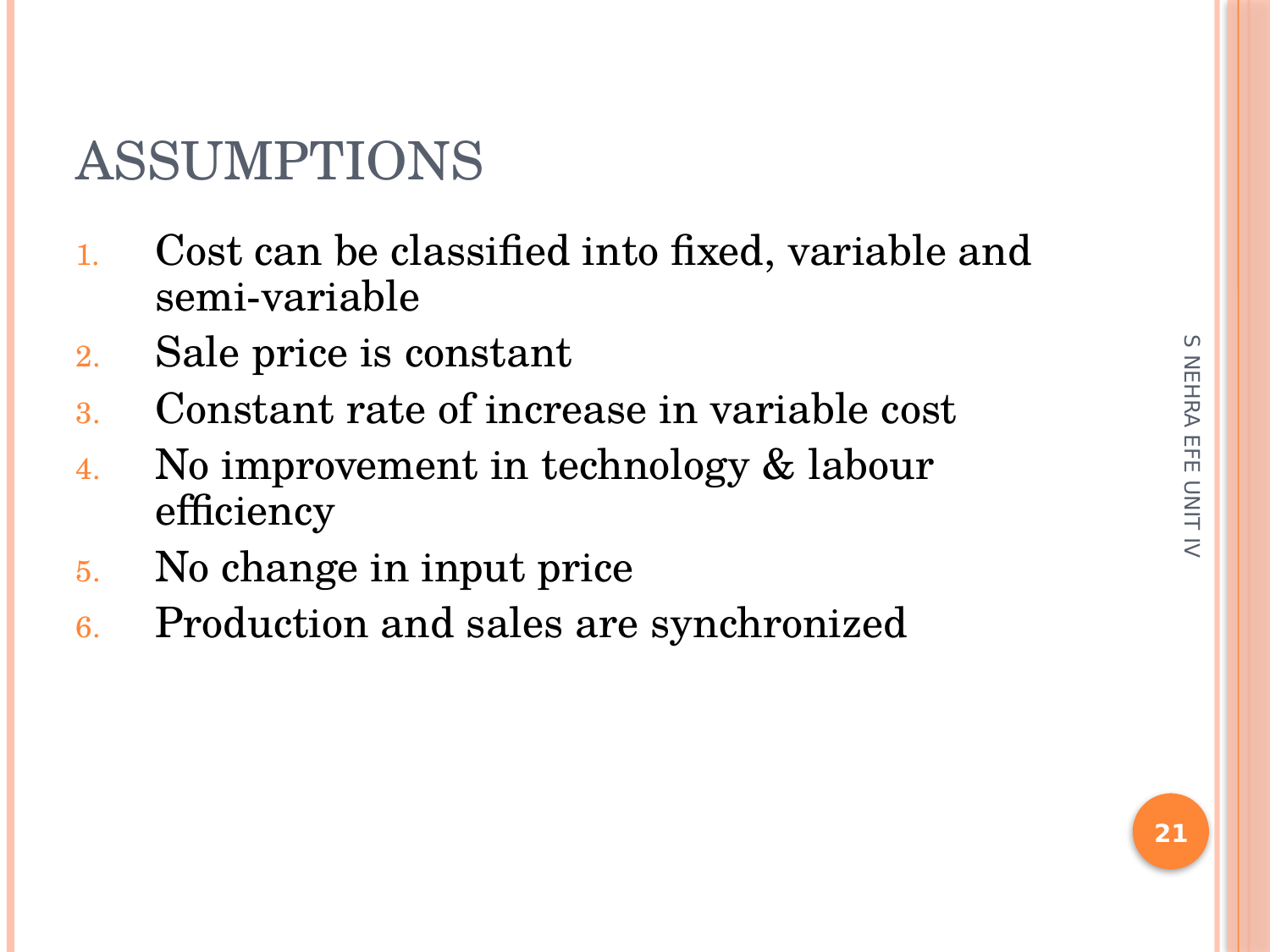

# Assumptions
Cost can be classified into fixed, variable and semi-variable
Sale price is constant
Constant rate of increase in variable cost
No improvement in technology & labour efficiency
No change in input price
Production and sales are synchronized

S NEHRA EFE UNIT IV
21